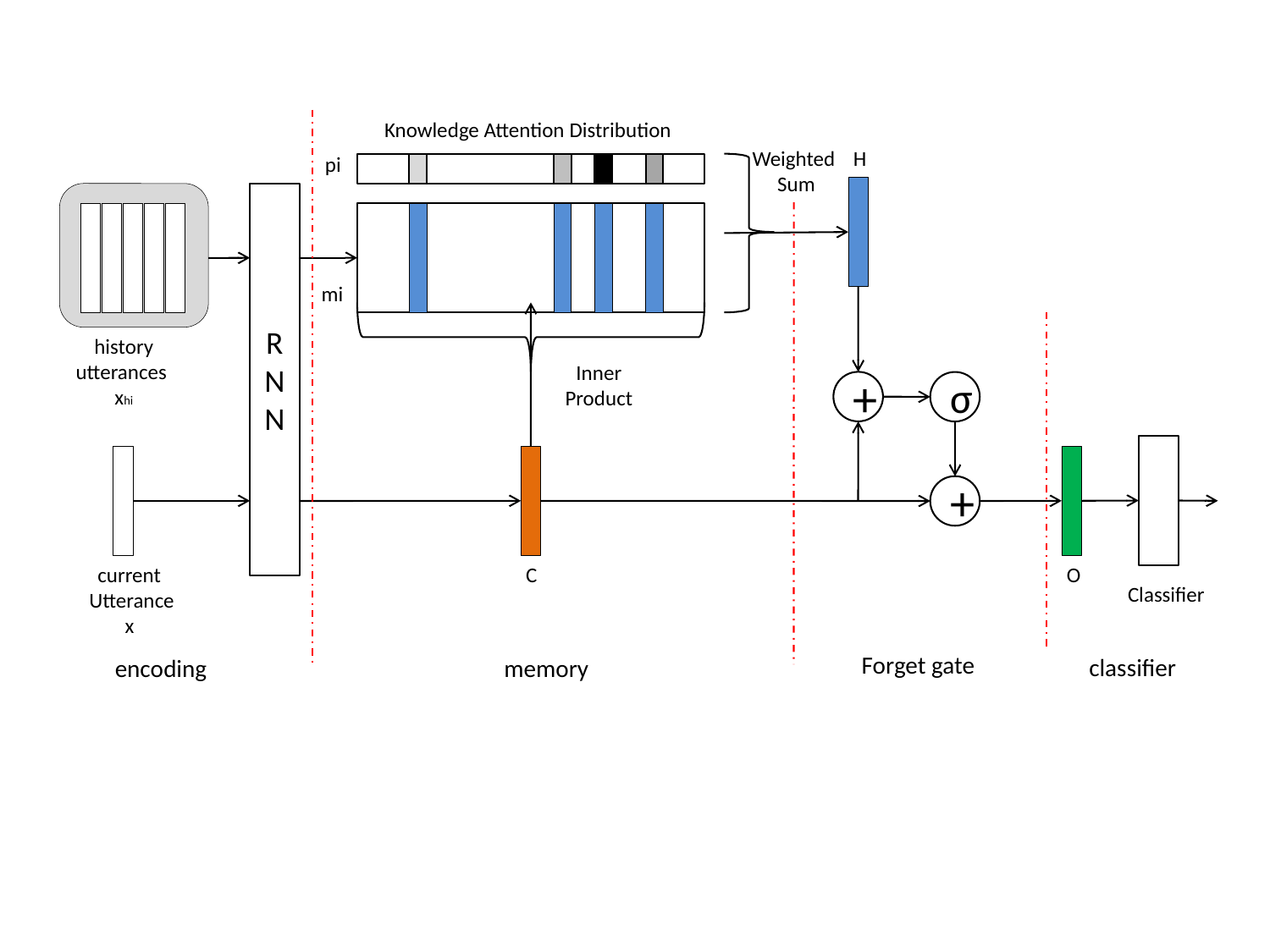

Knowledge Attention Distribution
H
Weighted
 Sum
pi

RNN

mi
history
utterances
xhi
Inner
Product
+
σ

+
C
current
Utterance
x
O
Classifier
Forget gate
classifier
encoding
memory